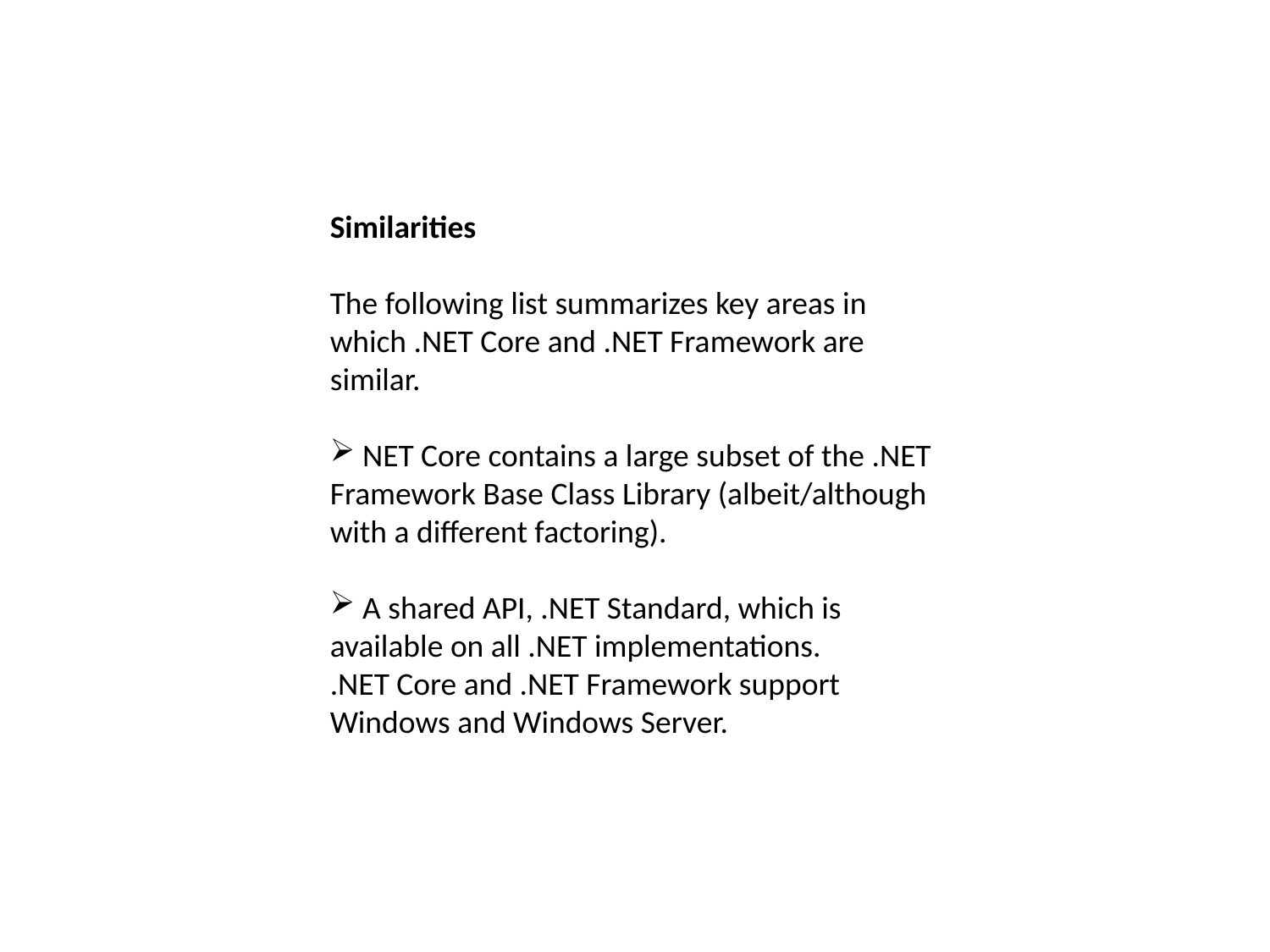

Similarities

The following list summarizes key areas in which .NET Core and .NET Framework are similar.

 NET Core contains a large subset of the .NET Framework Base Class Library (albeit/although with a different factoring).

 A shared API, .NET Standard, which is available on all .NET implementations.
.NET Core and .NET Framework support Windows and Windows Server.